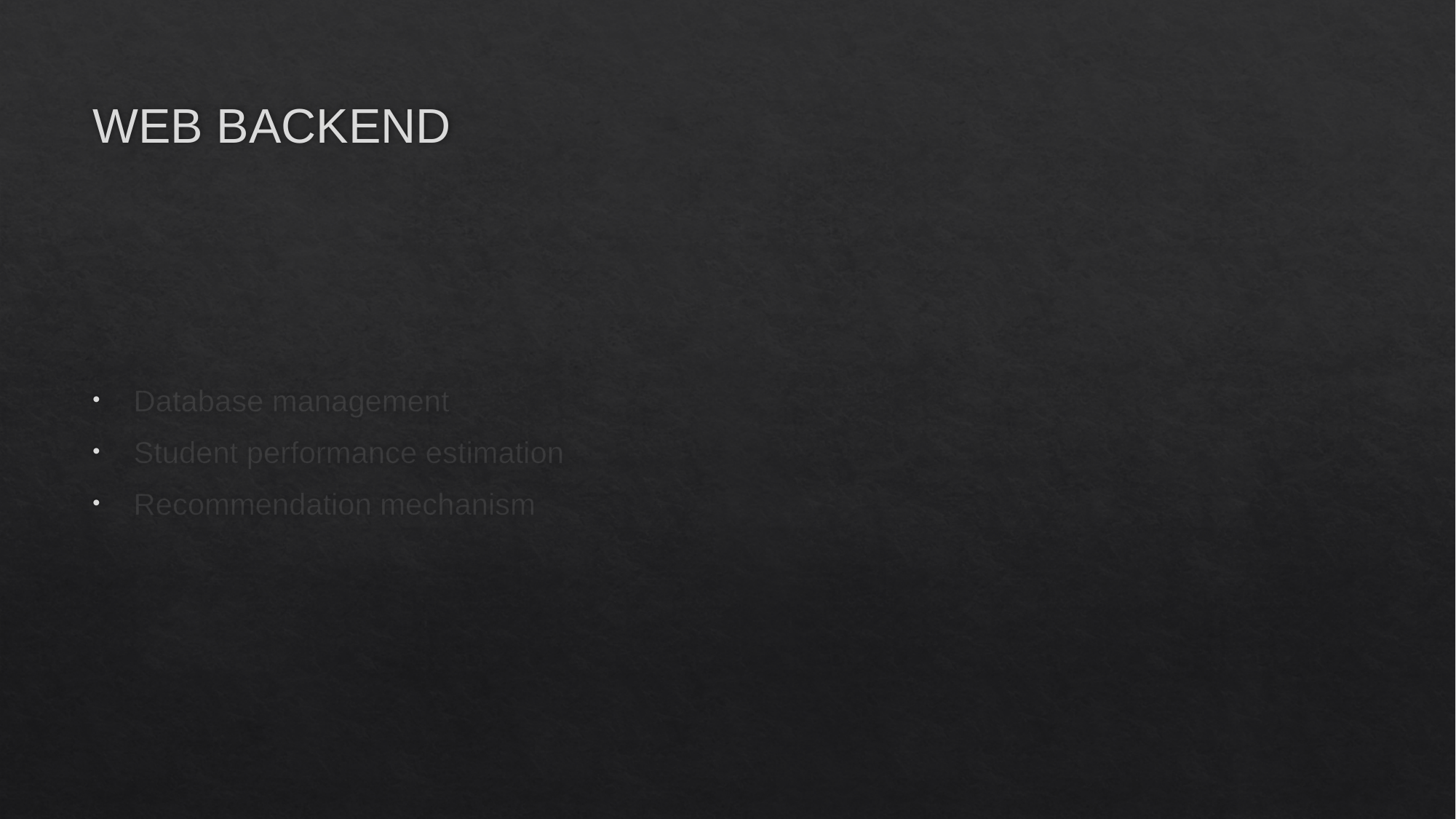

# Web backend
Database management
Student performance estimation
Recommendation mechanism